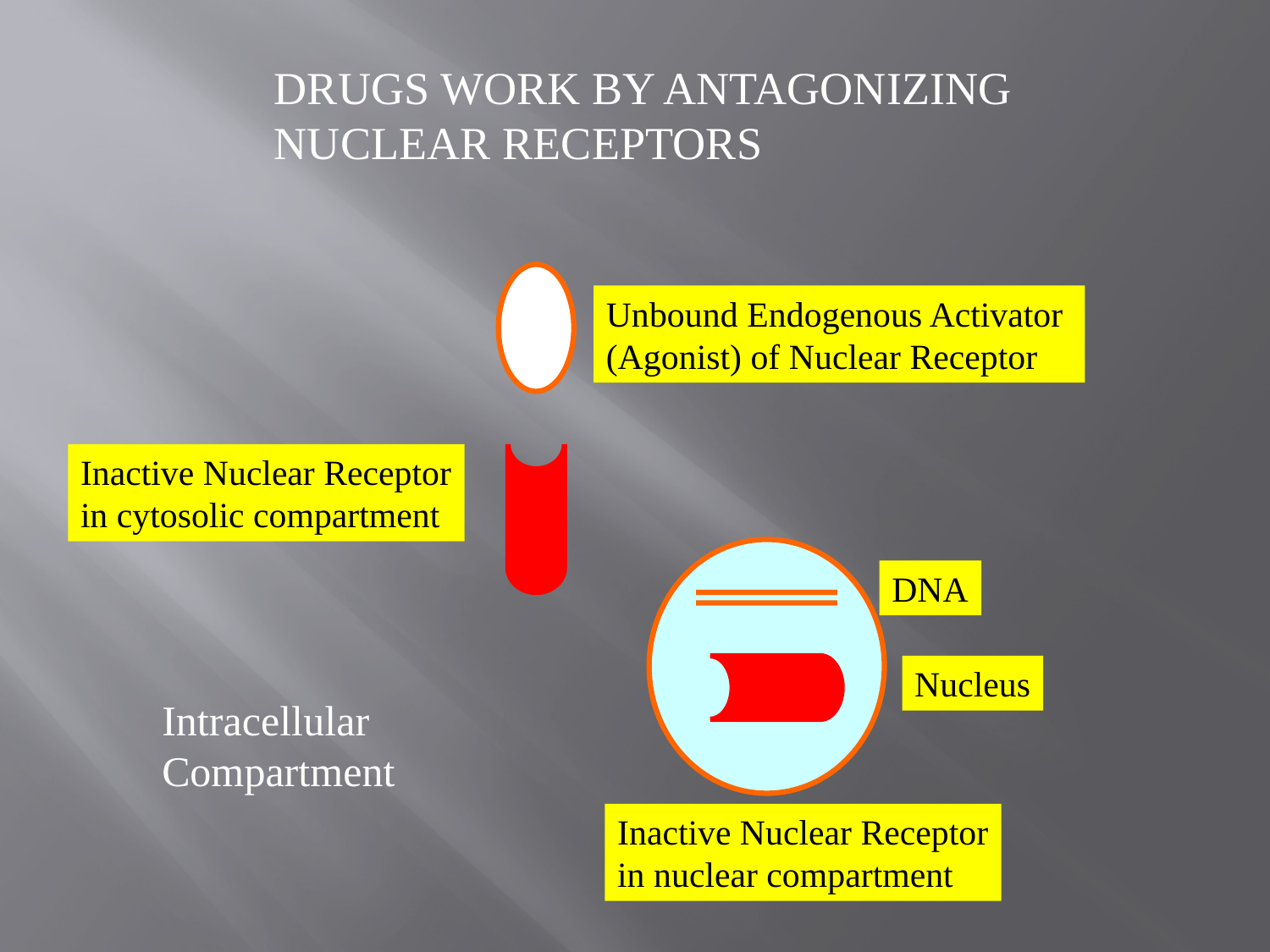

DRUGS WORK BY ANTAGONIZING
NUCLEAR RECEPTORS

Unbound Endogenous Activator
(Agonist) of Nuclear Receptor
Inactive Nuclear Receptor
in cytosolic compartment

DNA

Nucleus
Intracellular
Compartment
Inactive Nuclear Receptor
in nuclear compartment